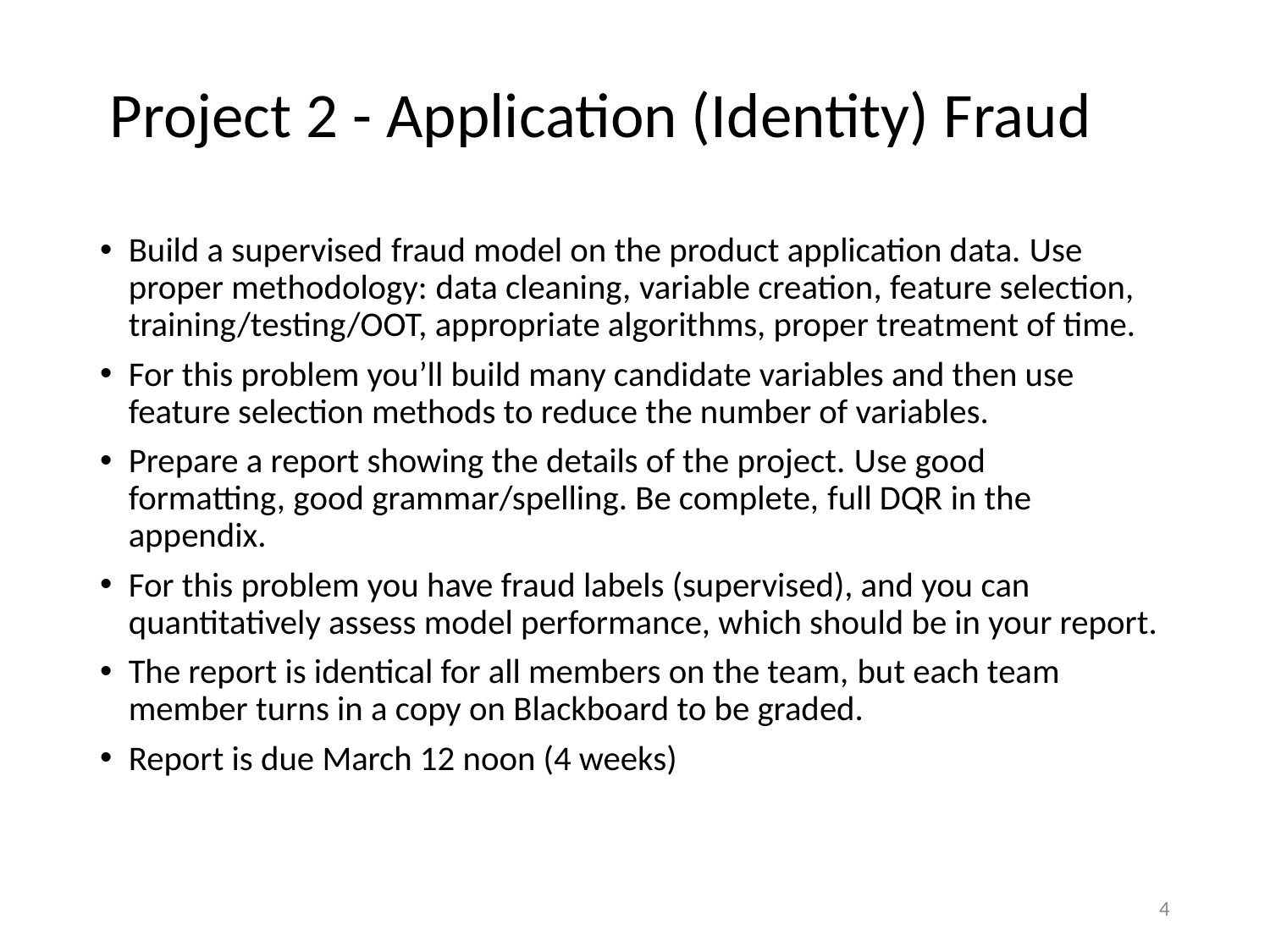

# Project 2 - Application (Identity) Fraud
Build a supervised fraud model on the product application data. Use proper methodology: data cleaning, variable creation, feature selection, training/testing/OOT, appropriate algorithms, proper treatment of time.
For this problem you’ll build many candidate variables and then use feature selection methods to reduce the number of variables.
Prepare a report showing the details of the project. Use good formatting, good grammar/spelling. Be complete, full DQR in the appendix.
For this problem you have fraud labels (supervised), and you can quantitatively assess model performance, which should be in your report.
The report is identical for all members on the team, but each team member turns in a copy on Blackboard to be graded.
Report is due March 12 noon (4 weeks)

4